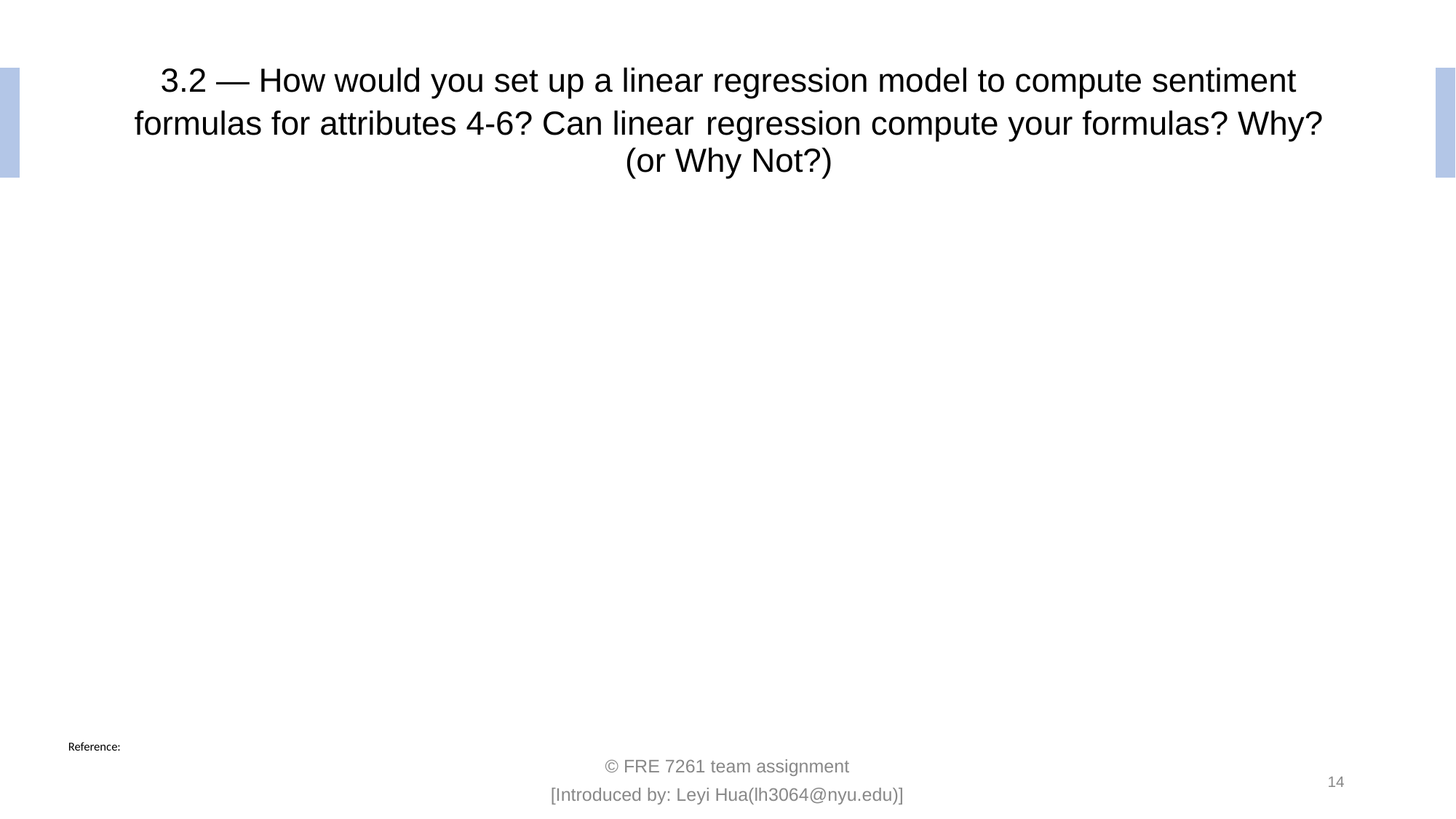

# 3.2 — How would you set up a linear regression model to compute sentiment formulas for attributes 4-6? Can linear regression compute your formulas? Why? (or Why Not?)

Reference:
© FRE 7261 team assignment
[Introduced by: Leyi Hua(lh3064@nyu.edu)]
14